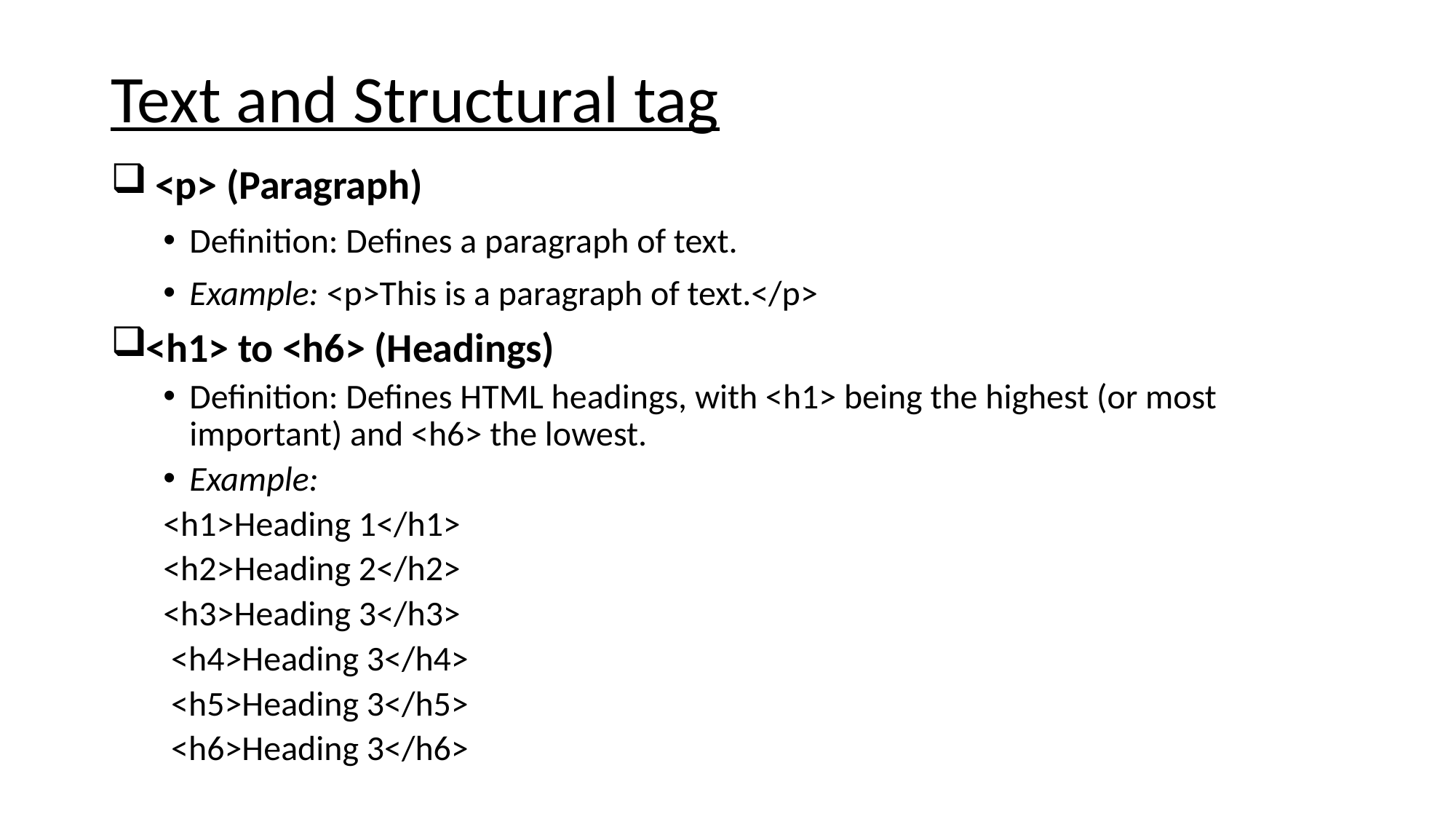

# Text and Structural tag
 <p> (Paragraph)
Definition: Defines a paragraph of text.
Example: <p>This is a paragraph of text.</p>
<h1> to <h6> (Headings)
Definition: Defines HTML headings, with <h1> being the highest (or most important) and <h6> the lowest.
Example:
	<h1>Heading 1</h1>
	<h2>Heading 2</h2>
	<h3>Heading 3</h3>
	 <h4>Heading 3</h4>
	 <h5>Heading 3</h5>
	 <h6>Heading 3</h6>